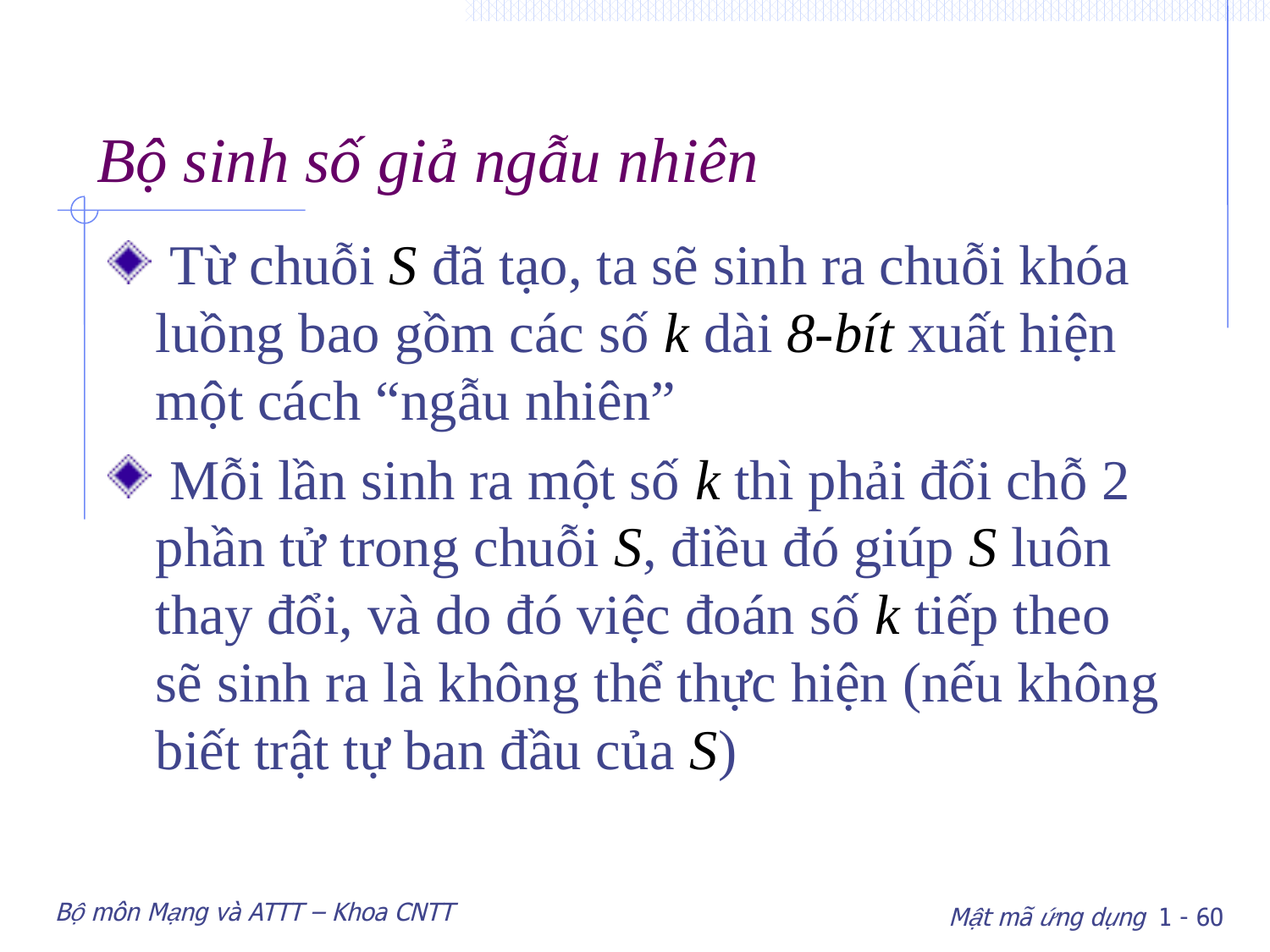

# Bộ sinh số giả ngẫu nhiên
 Từ chuỗi S đã tạo, ta sẽ sinh ra chuỗi khóa luồng bao gồm các số k dài 8-bít xuất hiện một cách “ngẫu nhiên”
 Mỗi lần sinh ra một số k thì phải đổi chỗ 2 phần tử trong chuỗi S, điều đó giúp S luôn thay đổi, và do đó việc đoán số k tiếp theo sẽ sinh ra là không thể thực hiện (nếu không biết trật tự ban đầu của S)
Bộ môn Mạng và ATTT – Khoa CNTT